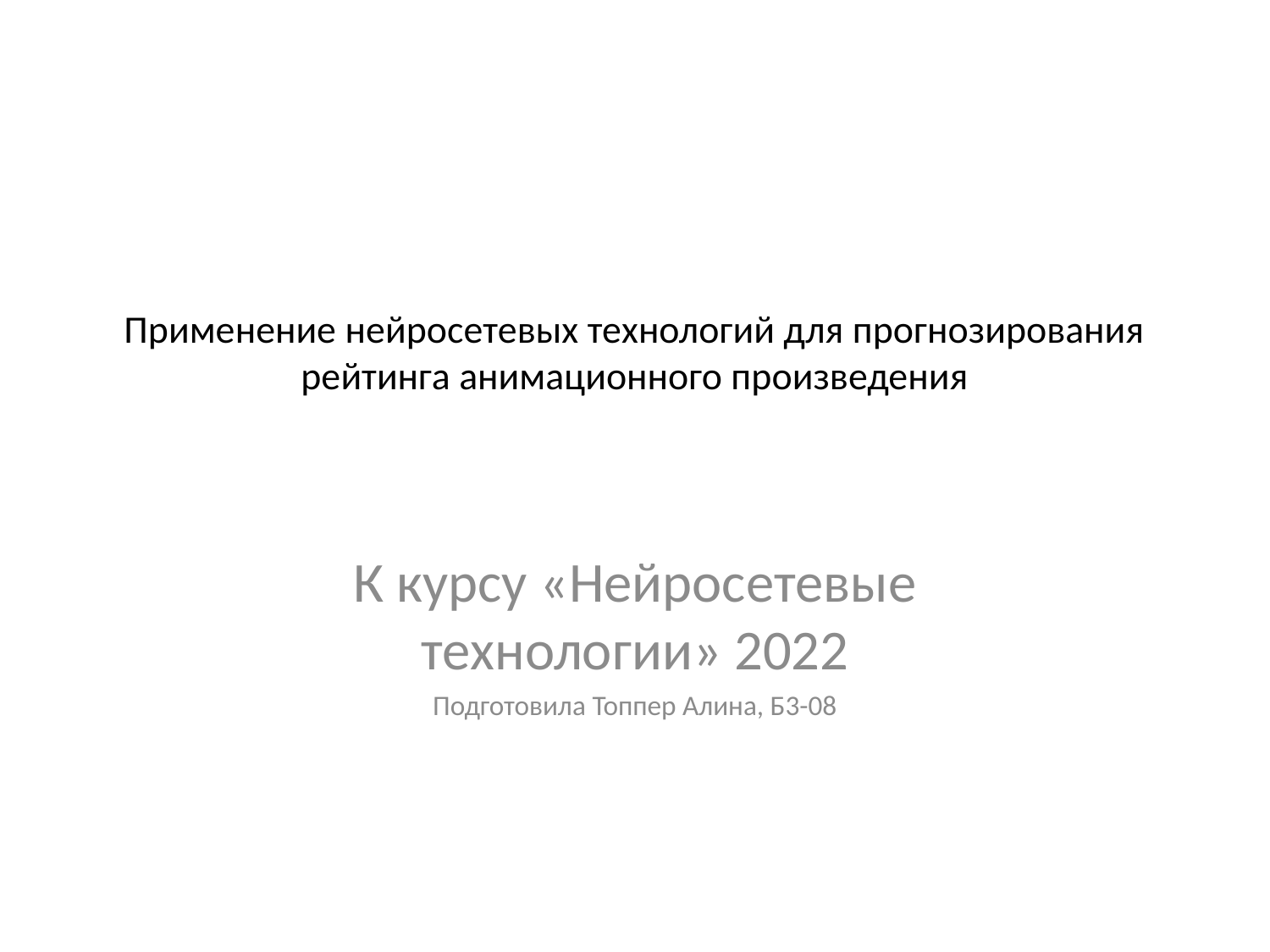

# Применение нейросетевых технологий для прогнозирования рейтинга анимационного произведения
К курсу «Нейросетевые технологии» 2022
Подготовила Топпер Алина, Б3-08